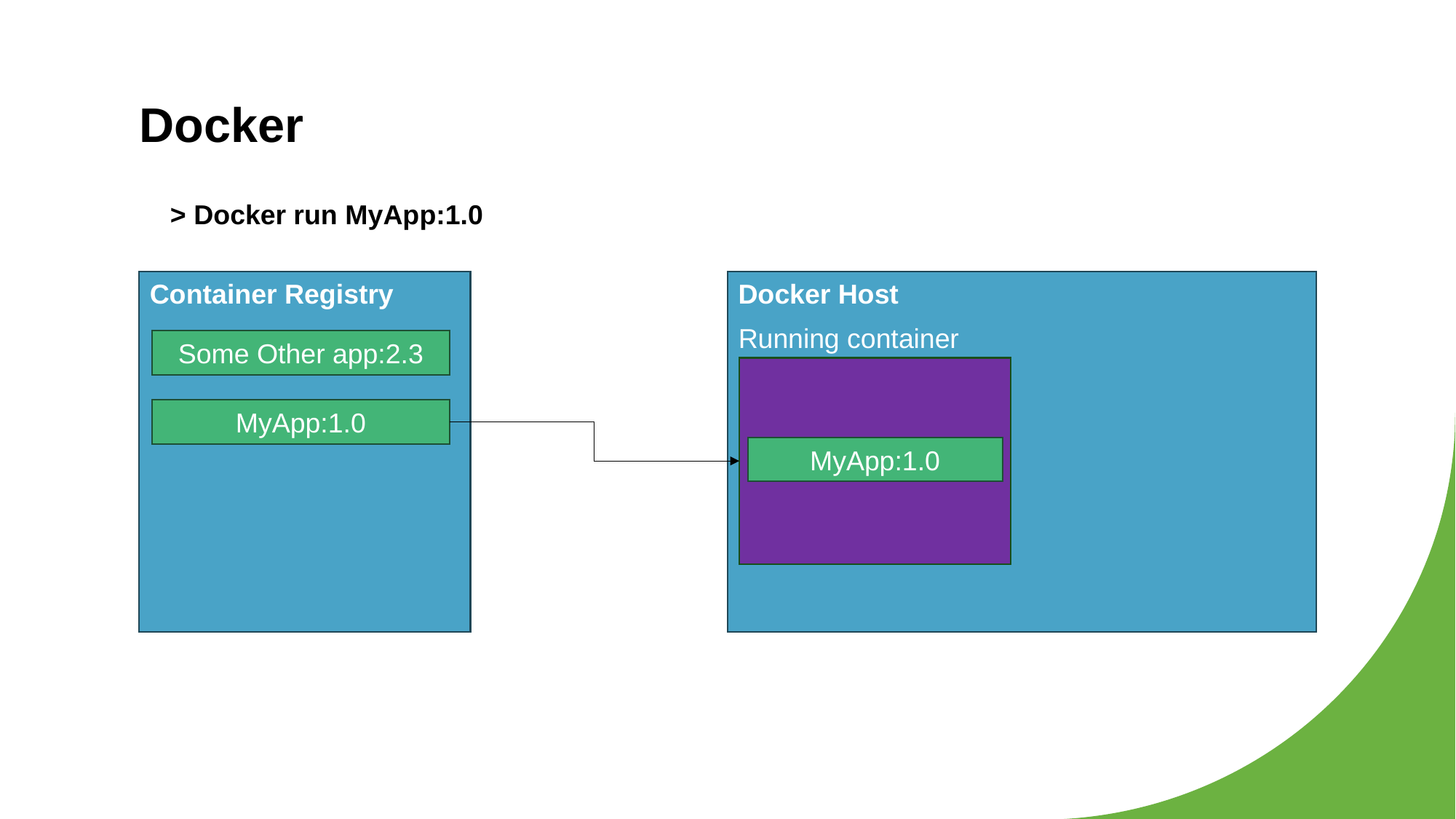

# Docker
> Docker run MyApp:1.0

Container Registry

Docker Host
Running container
Some Other app:2.3

MyApp:1.0
MyApp:1.0